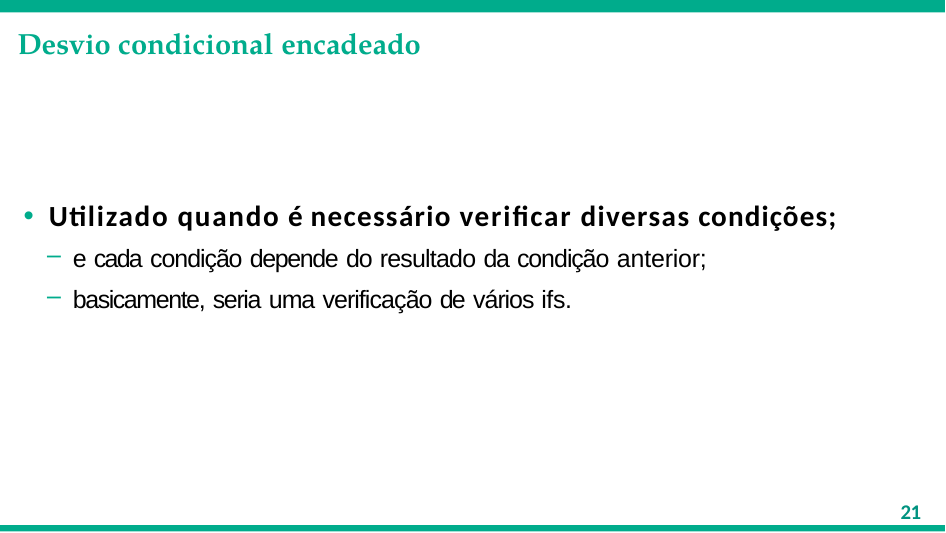

# Desvio condicional encadeado
Utilizado quando é necessário verificar diversas condições;
e cada condição depende do resultado da condição anterior;
basicamente, seria uma verificação de vários ifs.
21